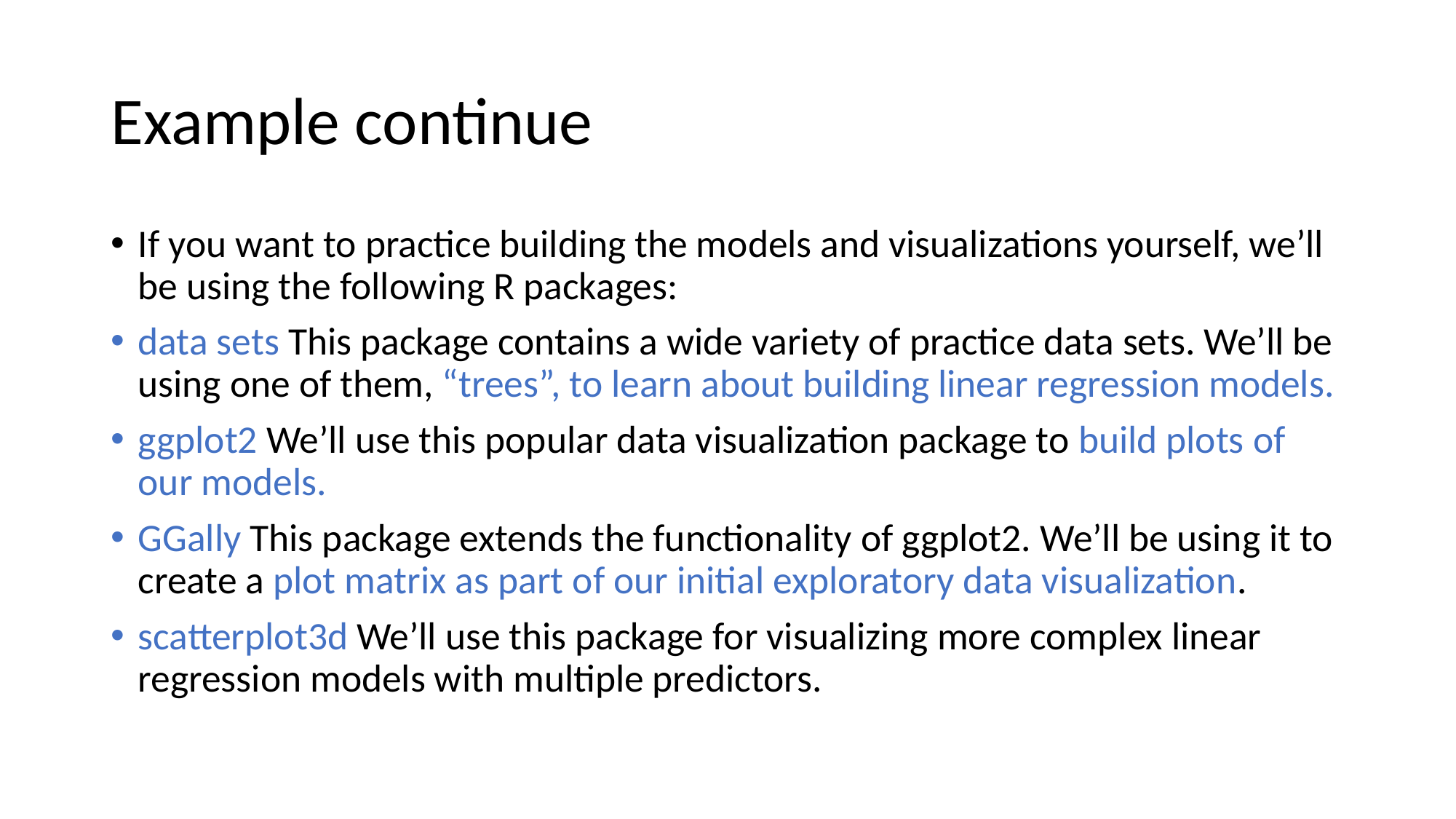

# Example continue
If you want to practice building the models and visualizations yourself, we’ll be using the following R packages:
data sets This package contains a wide variety of practice data sets. We’ll be using one of them, “trees”, to learn about building linear regression models.
ggplot2 We’ll use this popular data visualization package to build plots of our models.
GGally This package extends the functionality of ggplot2. We’ll be using it to create a plot matrix as part of our initial exploratory data visualization.
scatterplot3d We’ll use this package for visualizing more complex linear regression models with multiple predictors.